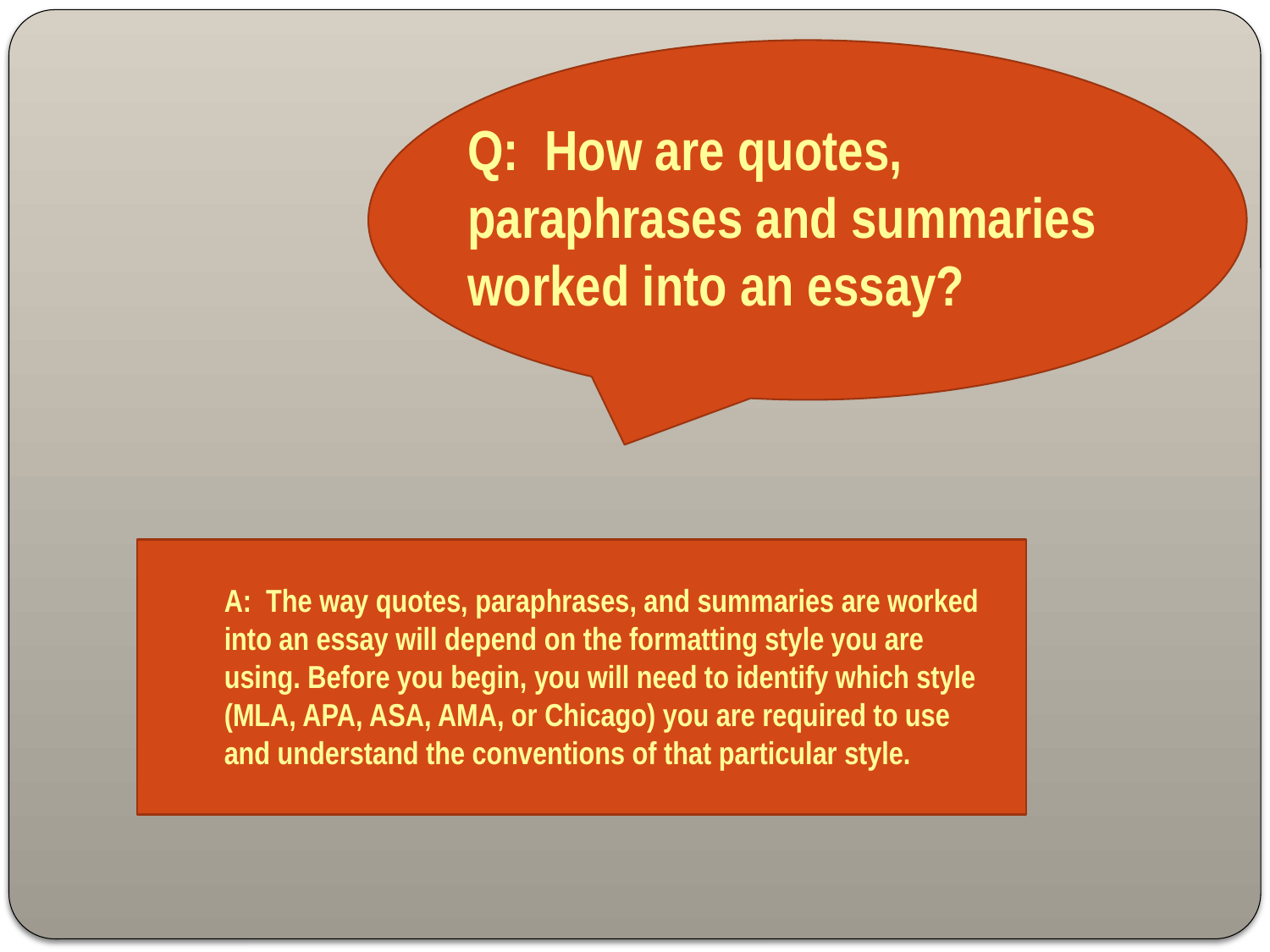

Q:  How are quotes, paraphrases and summaries worked into an essay?

A:  The way quotes, paraphrases, and summaries are worked into an essay will depend on the formatting style you are using. Before you begin, you will need to identify which style (MLA, APA, ASA, AMA, or Chicago) you are required to use and understand the conventions of that particular style.